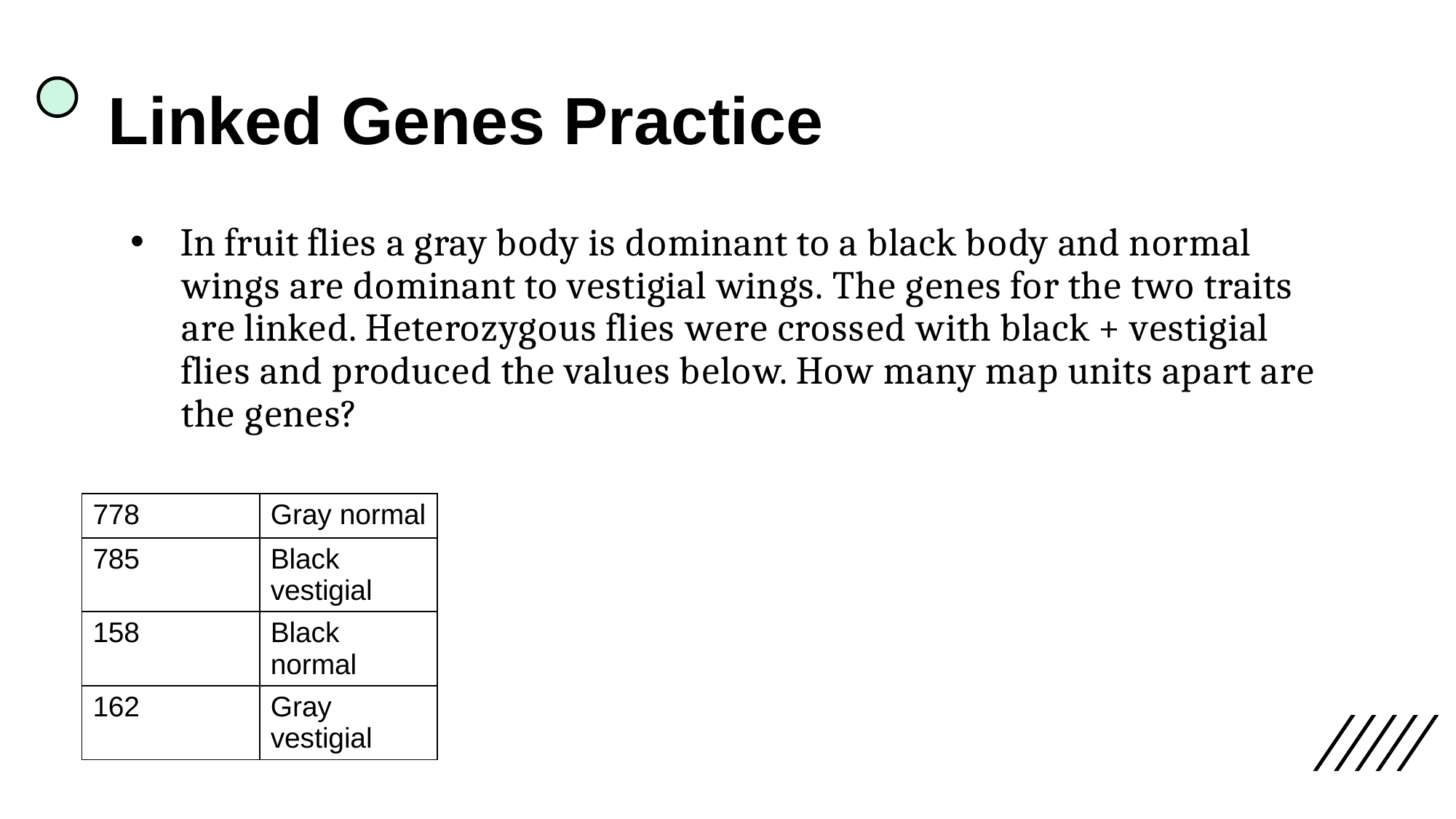

# Linked Genes Practice
In fruit flies a gray body is dominant to a black body and normal wings are dominant to vestigial wings. The genes for the two traits are linked. Heterozygous flies were crossed with black + vestigial flies and produced the values below. How many map units apart are the genes?
| 778 | Gray normal |
| --- | --- |
| 785 | Black vestigial |
| 158 | Black normal |
| 162 | Gray vestigial |